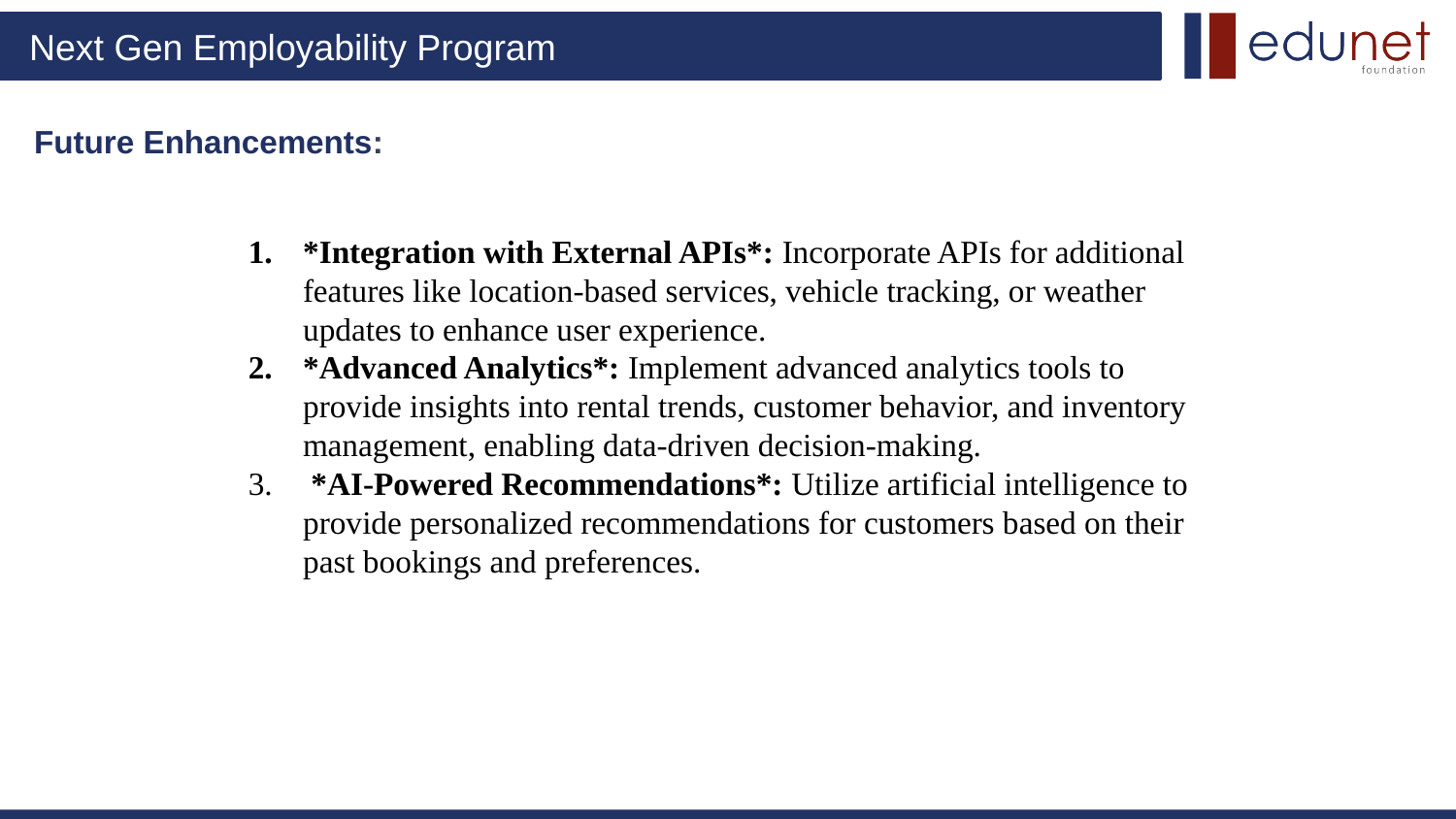

# Future Enhancements:
*Integration with External APIs*: Incorporate APIs for additional features like location-based services, vehicle tracking, or weather updates to enhance user experience.
*Advanced Analytics*: Implement advanced analytics tools to provide insights into rental trends, customer behavior, and inventory management, enabling data-driven decision-making.
 *AI-Powered Recommendations*: Utilize artificial intelligence to provide personalized recommendations for customers based on their past bookings and preferences.